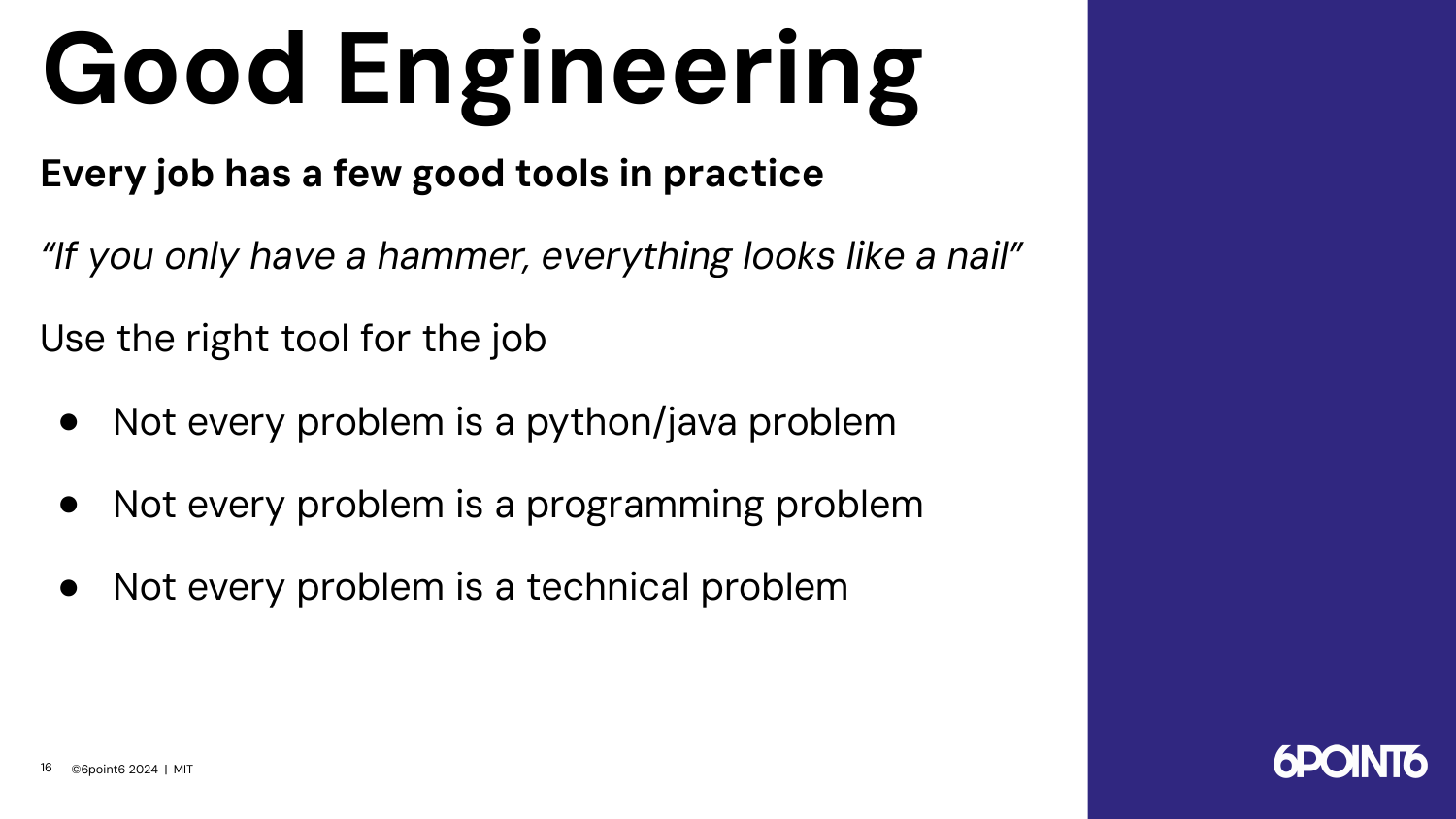

# Good Engineering

Every job has a few good tools in practice
“If you only have a hammer, everything looks like a nail”

Use the right tool for the job
Not every problem is a python/java problem
Not every problem is a programming problem
Not every problem is a technical problem

16